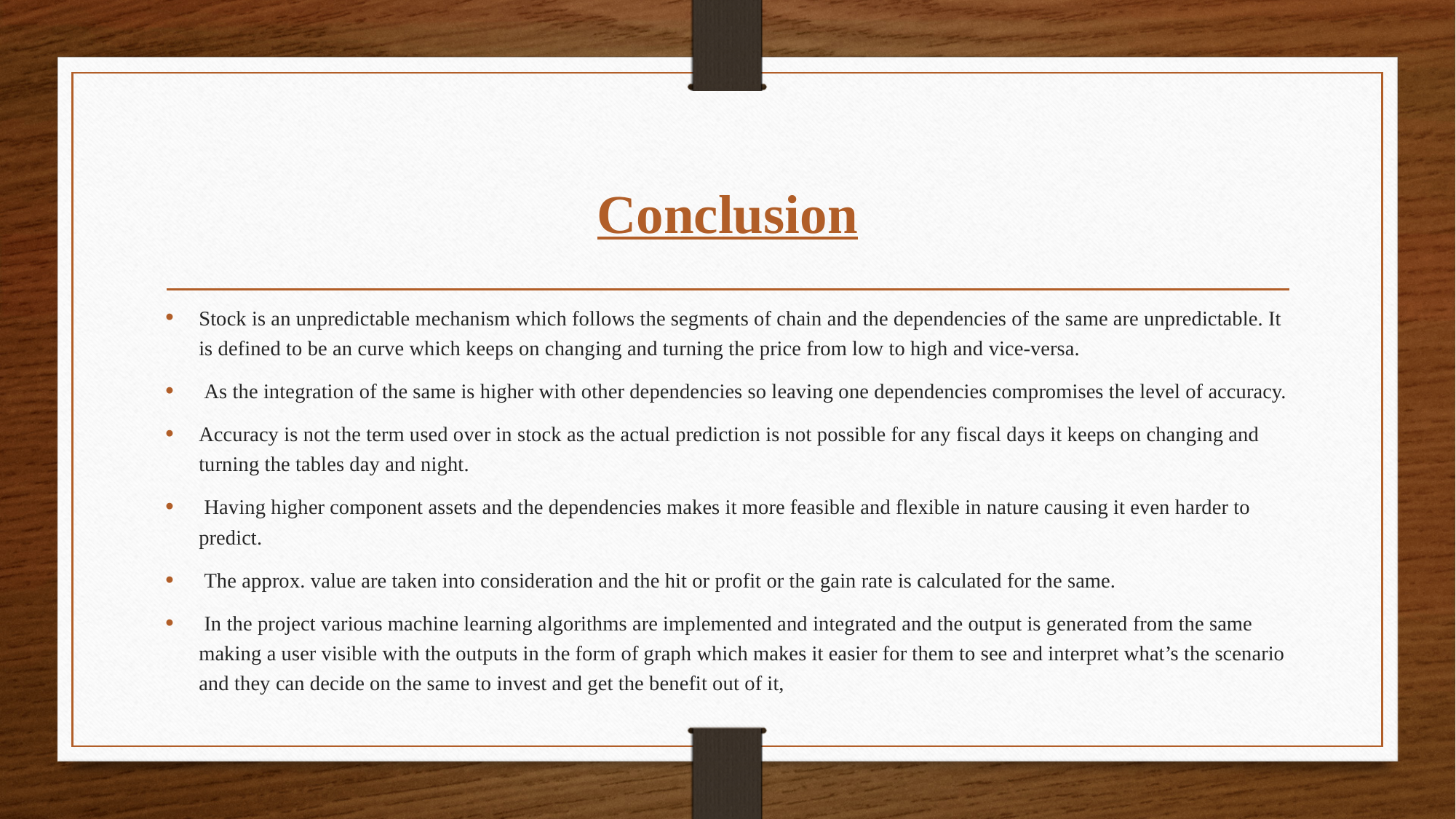

# Conclusion
Stock is an unpredictable mechanism which follows the segments of chain and the dependencies of the same are unpredictable. It is defined to be an curve which keeps on changing and turning the price from low to high and vice-versa.
 As the integration of the same is higher with other dependencies so leaving one dependencies compromises the level of accuracy.
Accuracy is not the term used over in stock as the actual prediction is not possible for any fiscal days it keeps on changing and turning the tables day and night.
 Having higher component assets and the dependencies makes it more feasible and flexible in nature causing it even harder to predict.
 The approx. value are taken into consideration and the hit or profit or the gain rate is calculated for the same.
 In the project various machine learning algorithms are implemented and integrated and the output is generated from the same making a user visible with the outputs in the form of graph which makes it easier for them to see and interpret what’s the scenario and they can decide on the same to invest and get the benefit out of it,